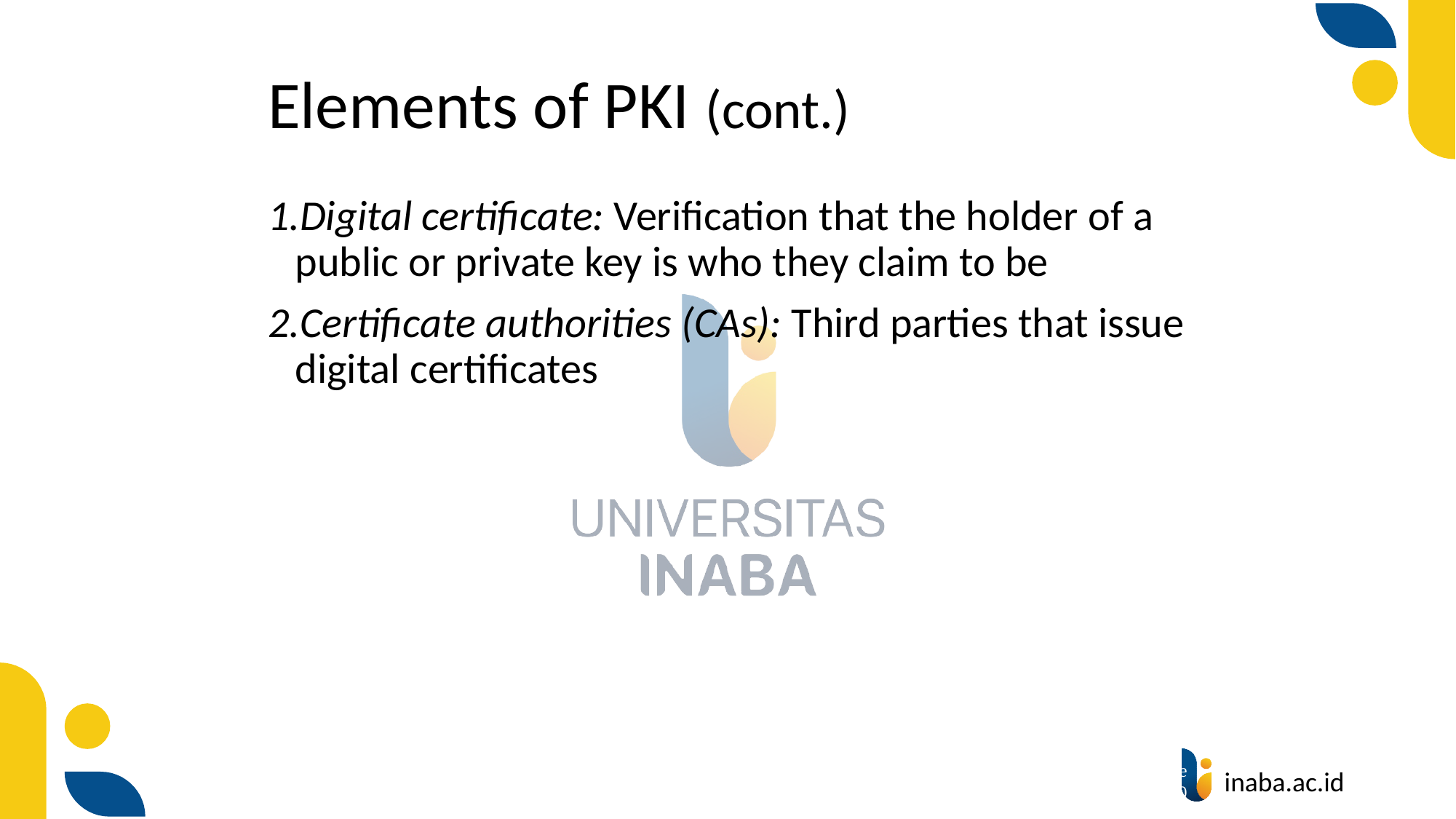

# Elements of PKI (cont.)
Digital certificate: Verification that the holder of a public or private key is who they claim to be
Certificate authorities (CAs): Third parties that issue digital certificates
74
© Prentice Hall 2020